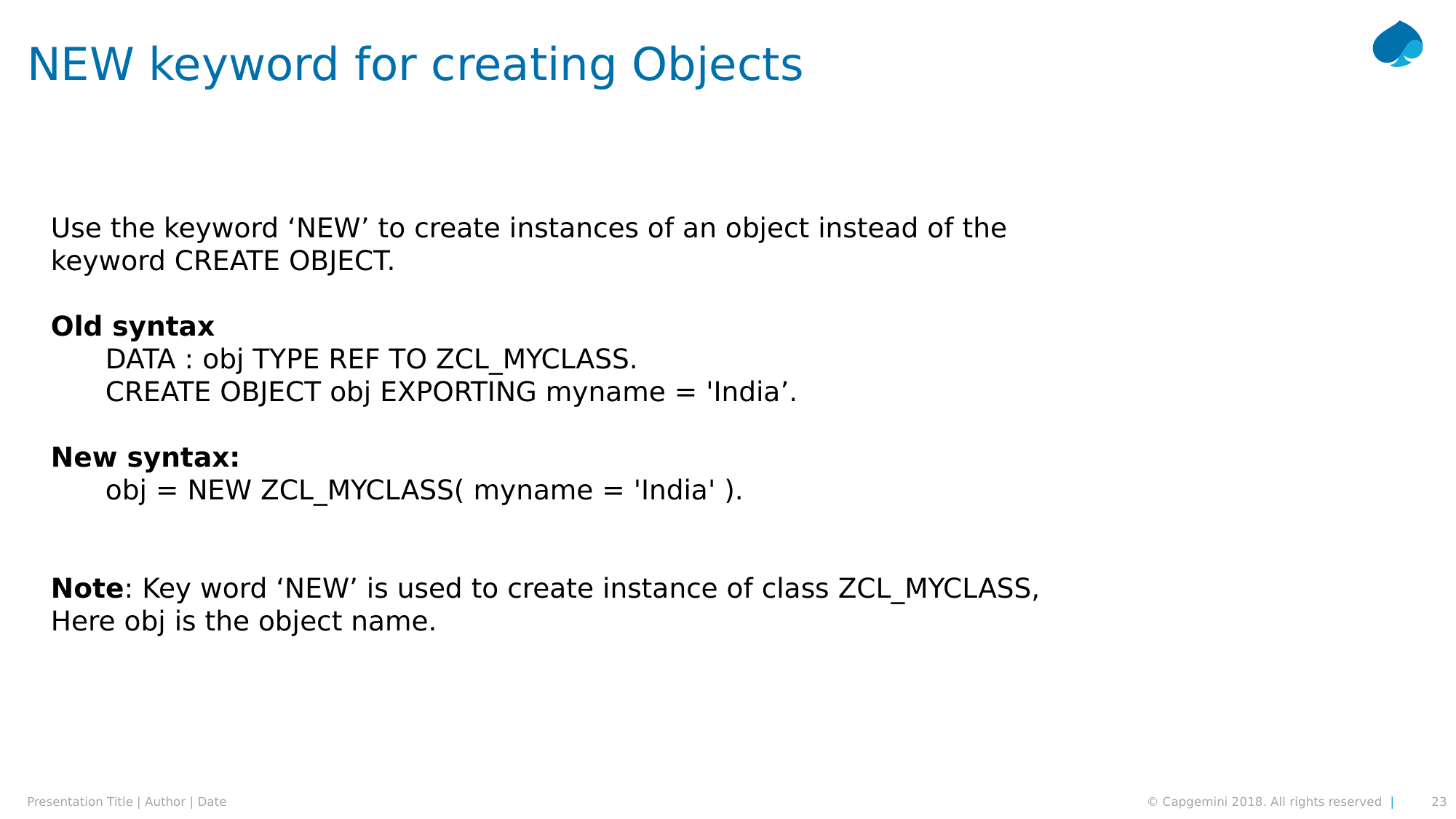

# NEW keyword for creating Objects
Use the keyword ‘NEW’ to create instances of an object instead of the
keyword CREATE OBJECT.

Old syntax
DATA : obj TYPE REF TO ZCL_MYCLASS.
CREATE OBJECT obj EXPORTING myname = 'India’.

New syntax:
obj = NEW ZCL_MYCLASS( myname = 'India' ).

Note: Key word ‘NEW’ is used to create instance of class ZCL_MYCLASS,
Here obj is the object name.